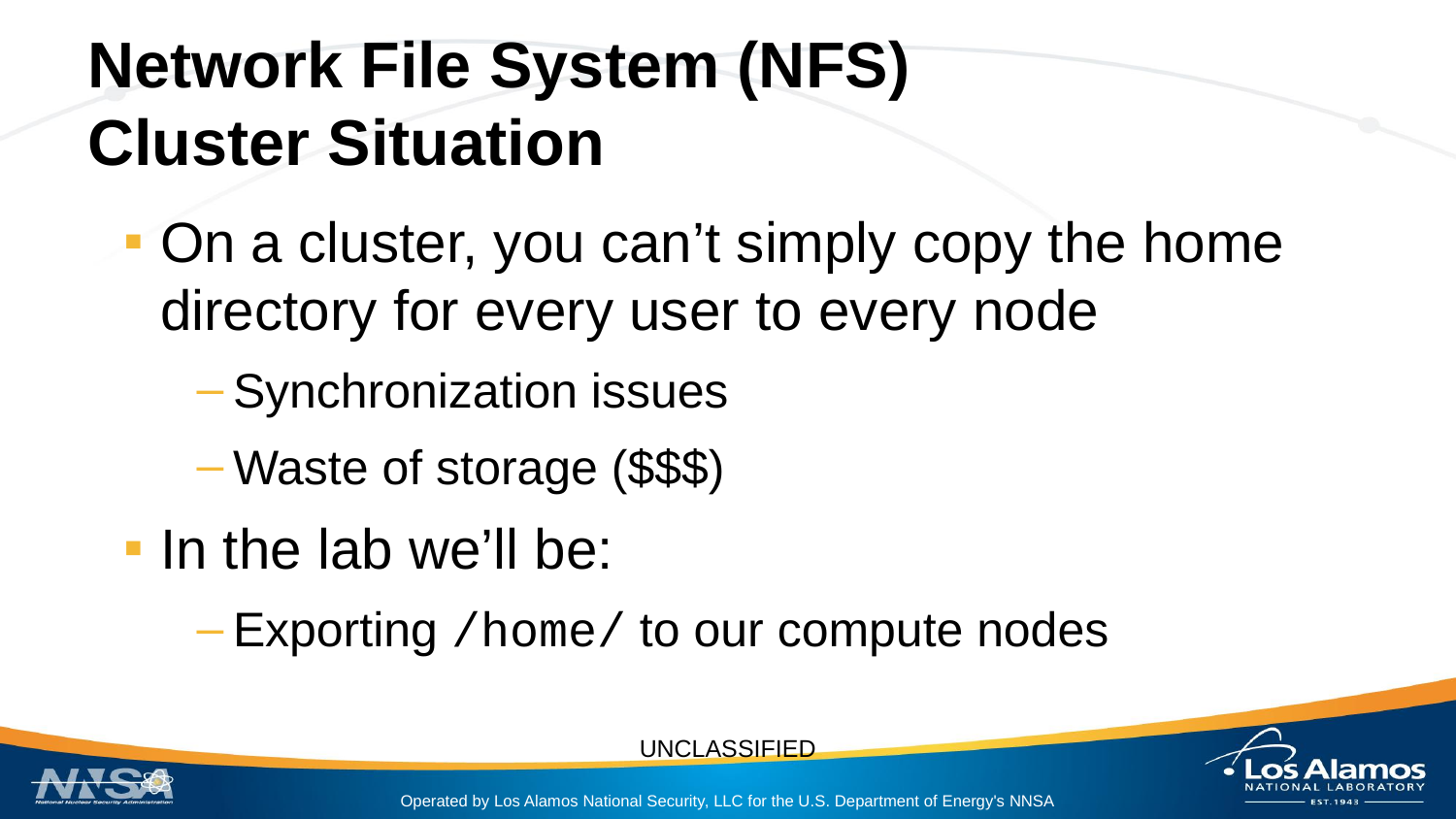

# Network File System (NFS)
Cluster Situation
On a cluster, you can’t simply copy the home directory for every user to every node
Synchronization issues
Waste of storage ($$$)
In the lab we’ll be:
Exporting /home/ to our compute nodes